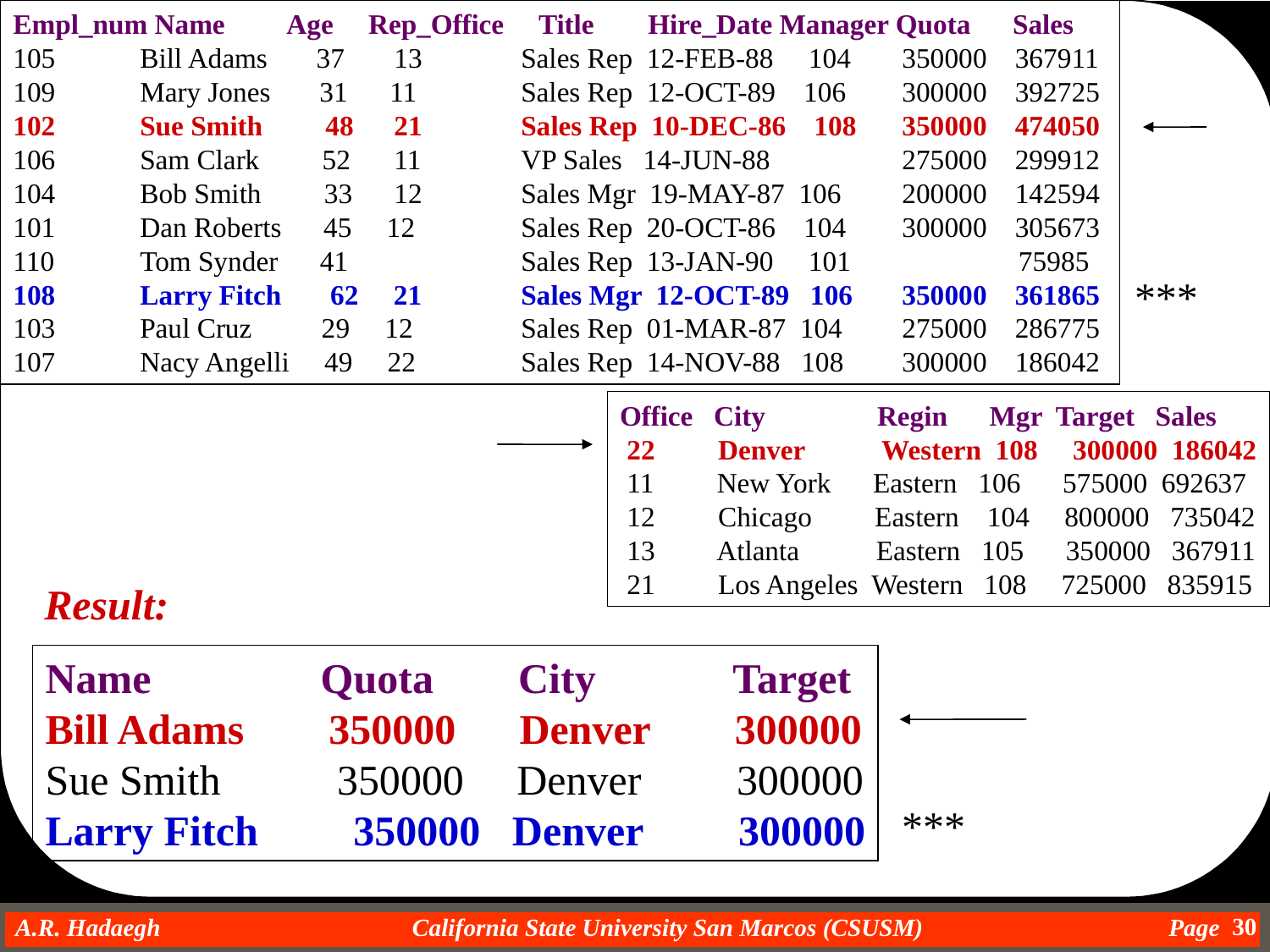

Empl_num Name	   Age     Rep_Office     Title	Hire_Date Manager Quota      Sales
105 	Bill Adams       37  	13 	Sales Rep  12-FEB-88     104    	350000    367911
109 	Mary Jones       31      11 	Sales Rep  12-OCT-89    106    	300000    392725
102 	Sue Smith         48   	21 	Sales Rep  10-DEC-86    108    	350000    474050
106 	Sam Clark         52   	11 	VP Sales   14-JUN-88          	275000    299912
104 	Bob Smith         33   	12 	Sales Mgr  19-MAY-87  106    	200000    142594
101 	Dan Roberts      45     12 	Sales Rep  20-OCT-86    104    	300000    305673
110 	Tom Synder      41            	Sales Rep  13-JAN-90     101                        75985
108 	Larry Fitch       62     21 	Sales Mgr  12-OCT-89   106    	350000    361865
103 	Paul Cruz          29     12 	Sales Rep  01-MAR-87  104    	275000    286775
107 	Nacy Angelli     49     22 	Sales Rep  14-NOV-88   108    	300000    186042

***
Office   City                Regin      Mgr  Target   Sales
 22         Denver           Western  108     300000  186042
 11         New York      Eastern   106      575000  692637
 12         Chicago         Eastern    104     800000   735042
 13         Atlanta           Eastern   105      350000   367911
 21         Los Angeles  Western   108     725000   835915

Result:
Name                Quota        City             Target
Bill Adams        350000      Denver        300000
Sue Smith           350000     Denver         300000
Larry Fitch         350000   Denver         300000

***
30